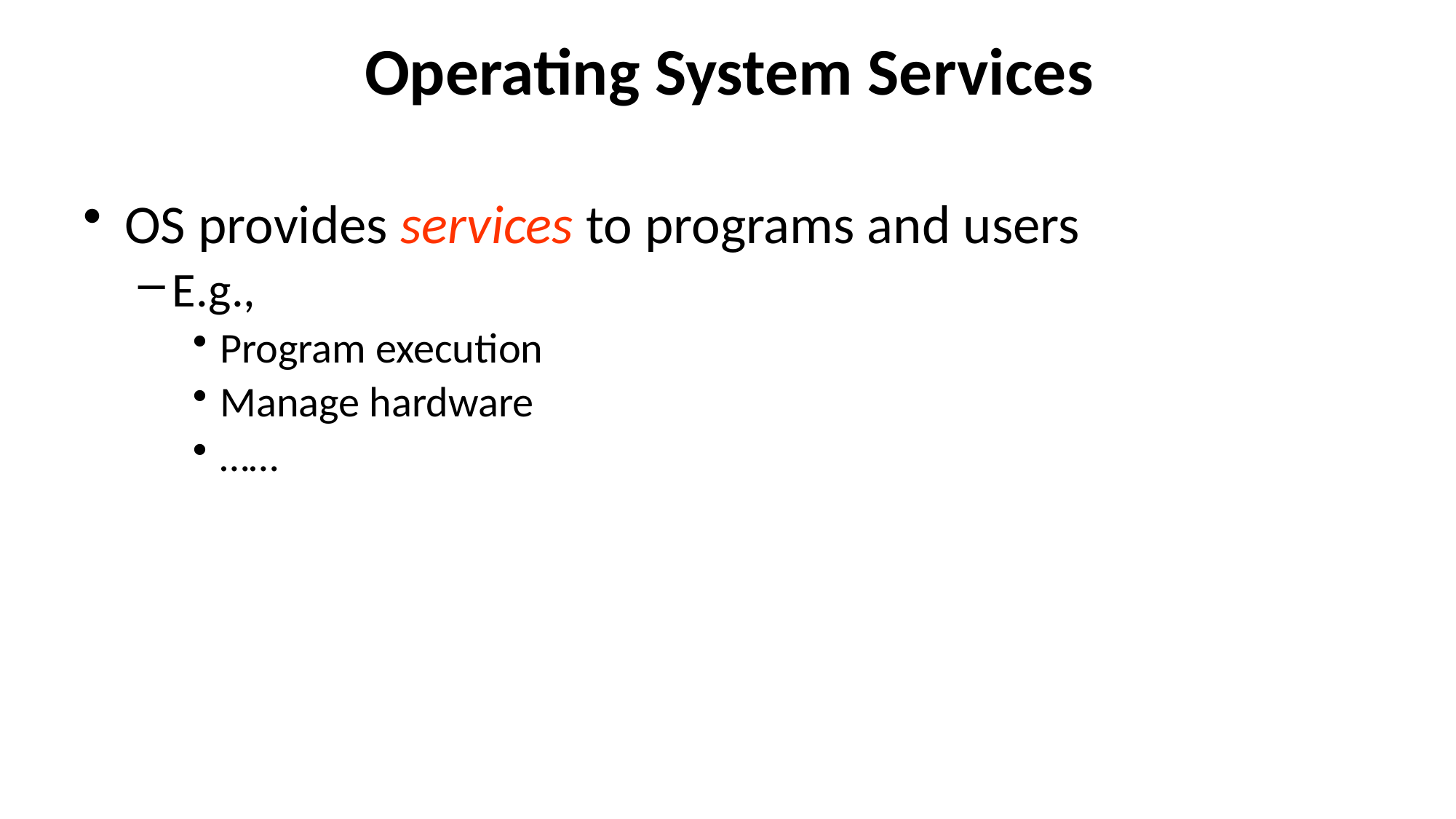

# Operating System Services
OS provides services to programs and users
E.g.,
Program execution
Manage hardware
……